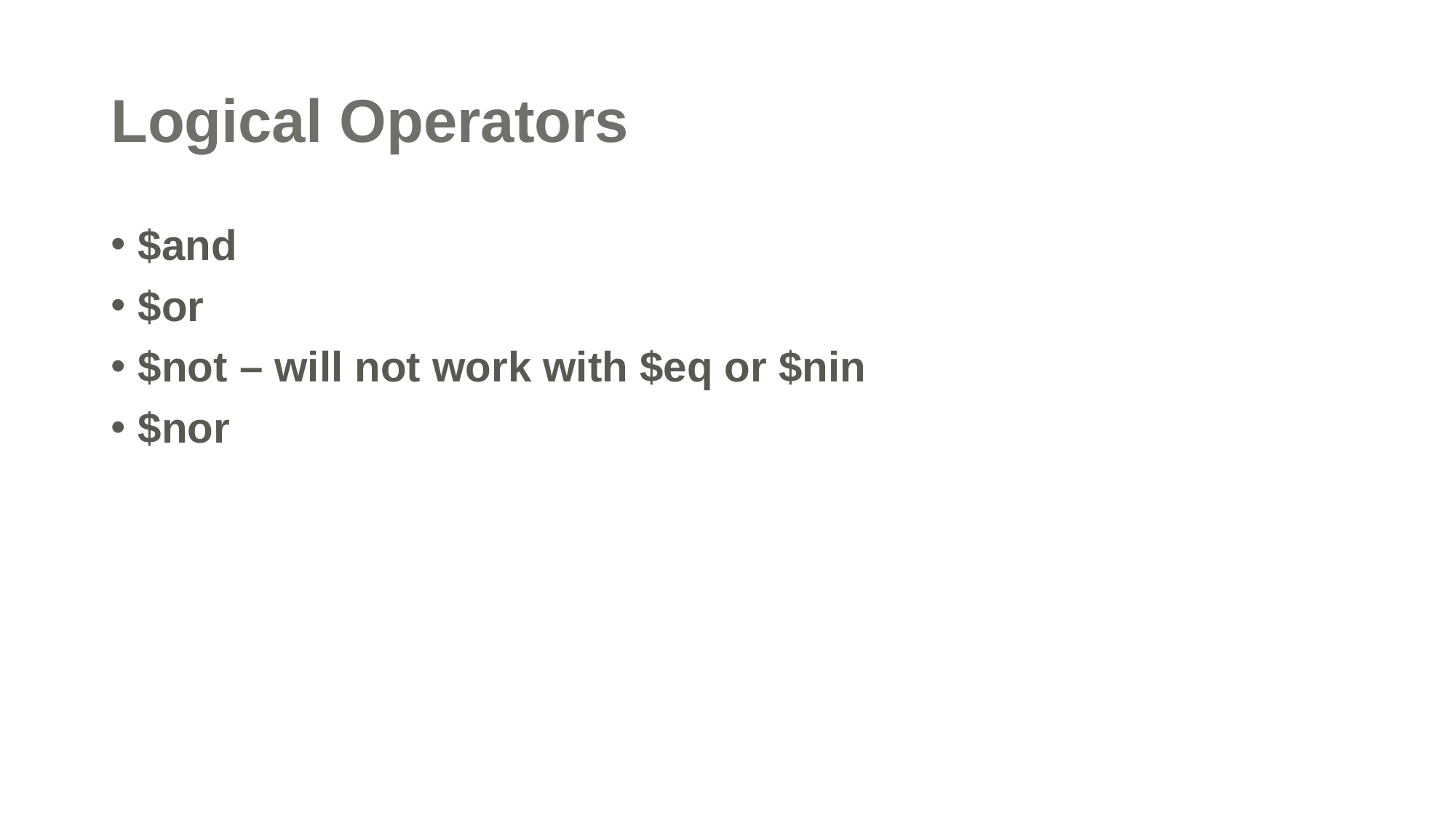

# Logical Operators
$and
$or
$not – will not work with $eq or $nin
$nor